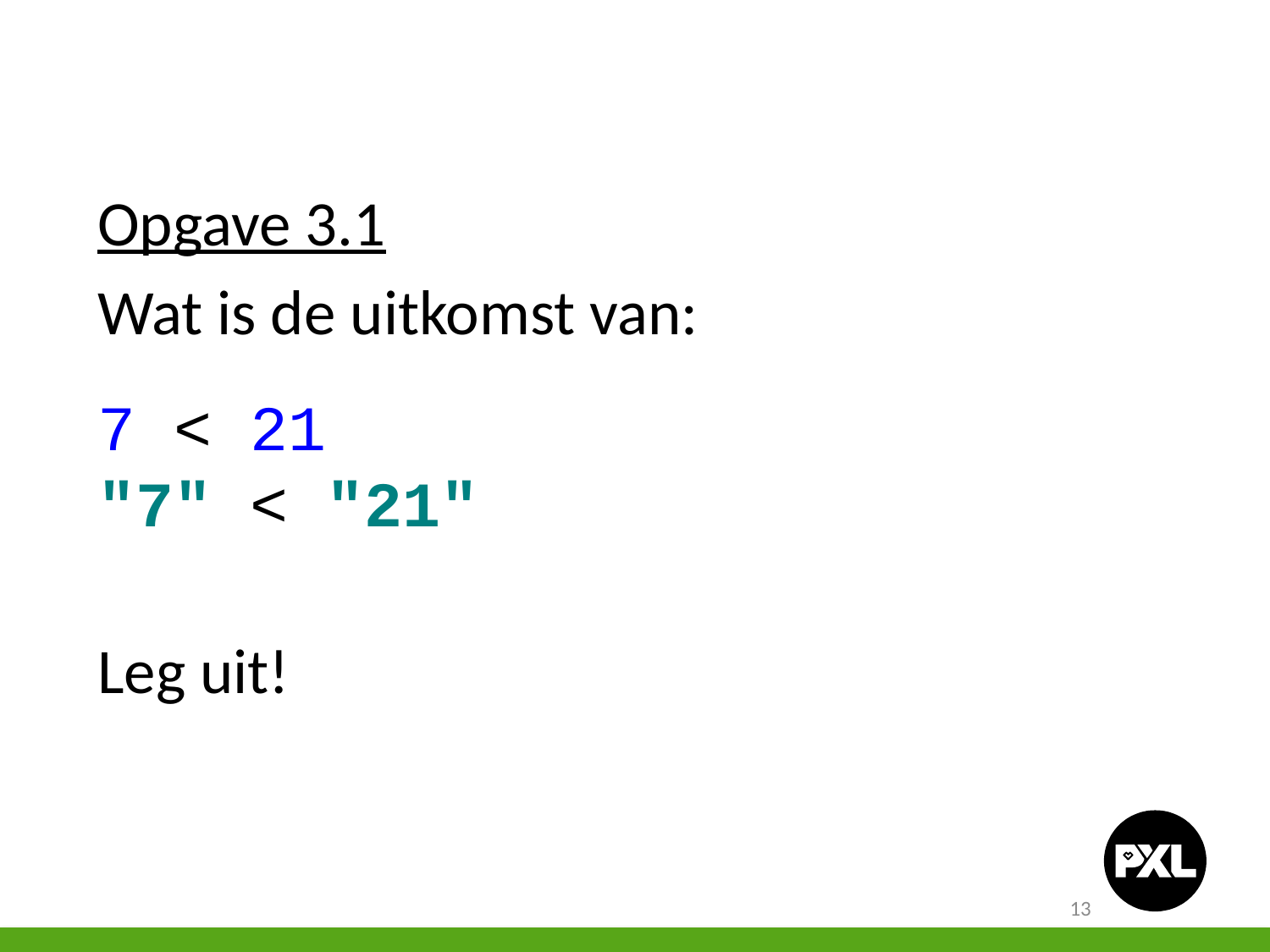

Opgave 3.1
Wat is de uitkomst van:
7 < 21
"7" < "21"
Leg uit!
13